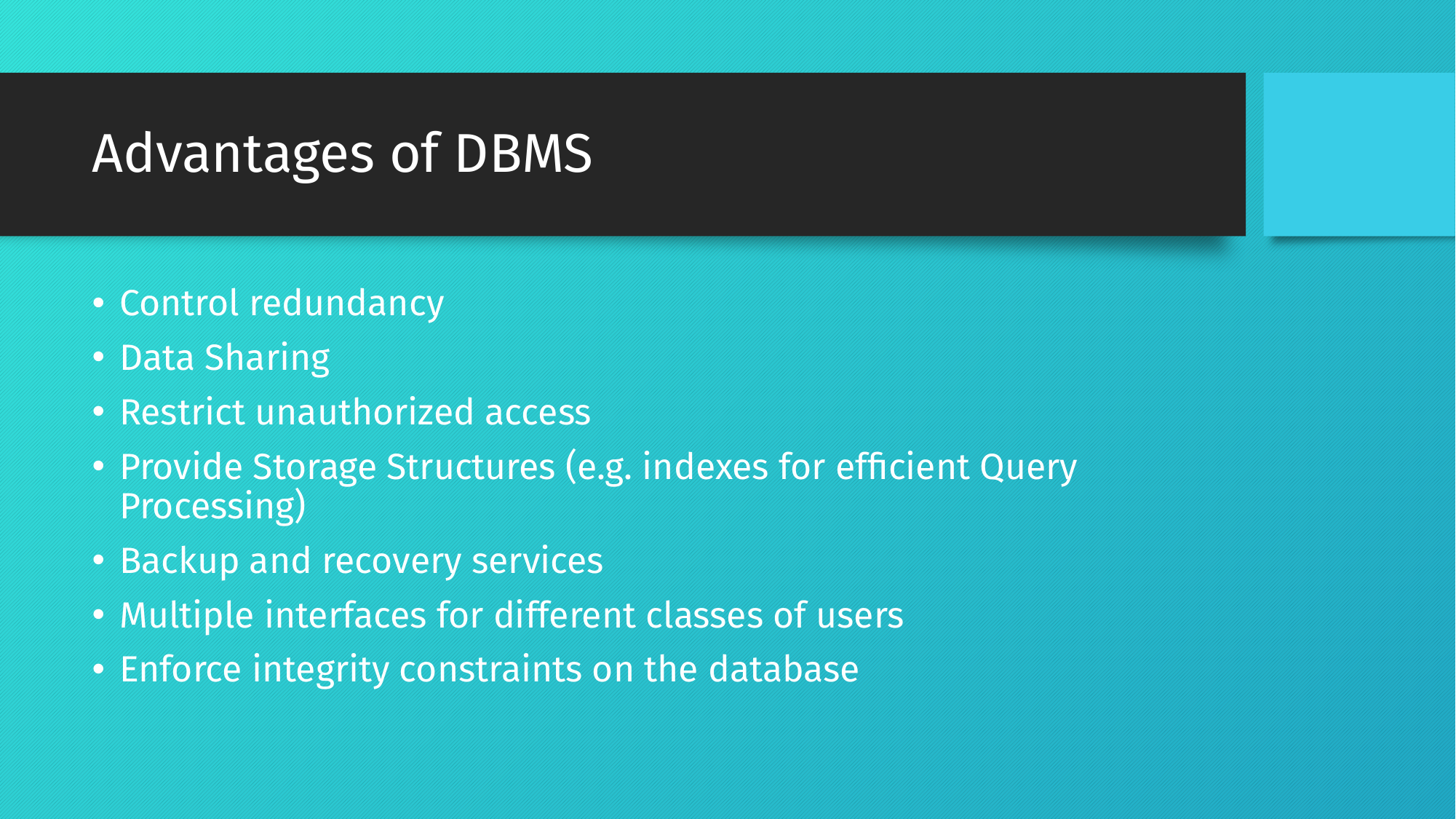

# Advantages of DBMS
Control redundancy
Data Sharing
Restrict unauthorized access
Provide Storage Structures (e.g. indexes for efficient Query Processing)
Backup and recovery services
Multiple interfaces for different classes of users
Enforce integrity constraints on the database